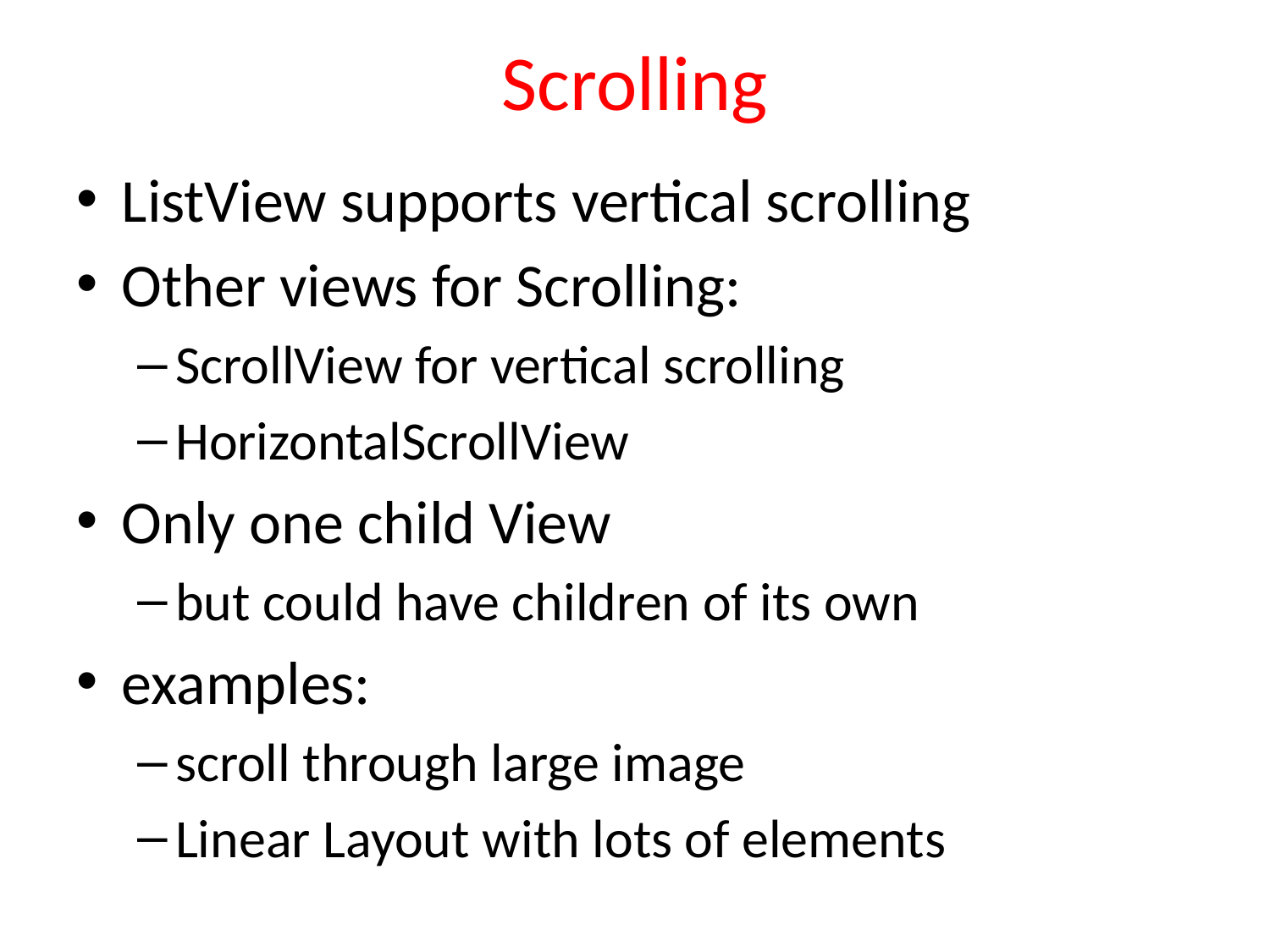

# Scrolling
ListView supports vertical scrolling
Other views for Scrolling:
ScrollView for vertical scrolling
HorizontalScrollView
Only one child View
but could have children of its own
examples:
scroll through large image
Linear Layout with lots of elements